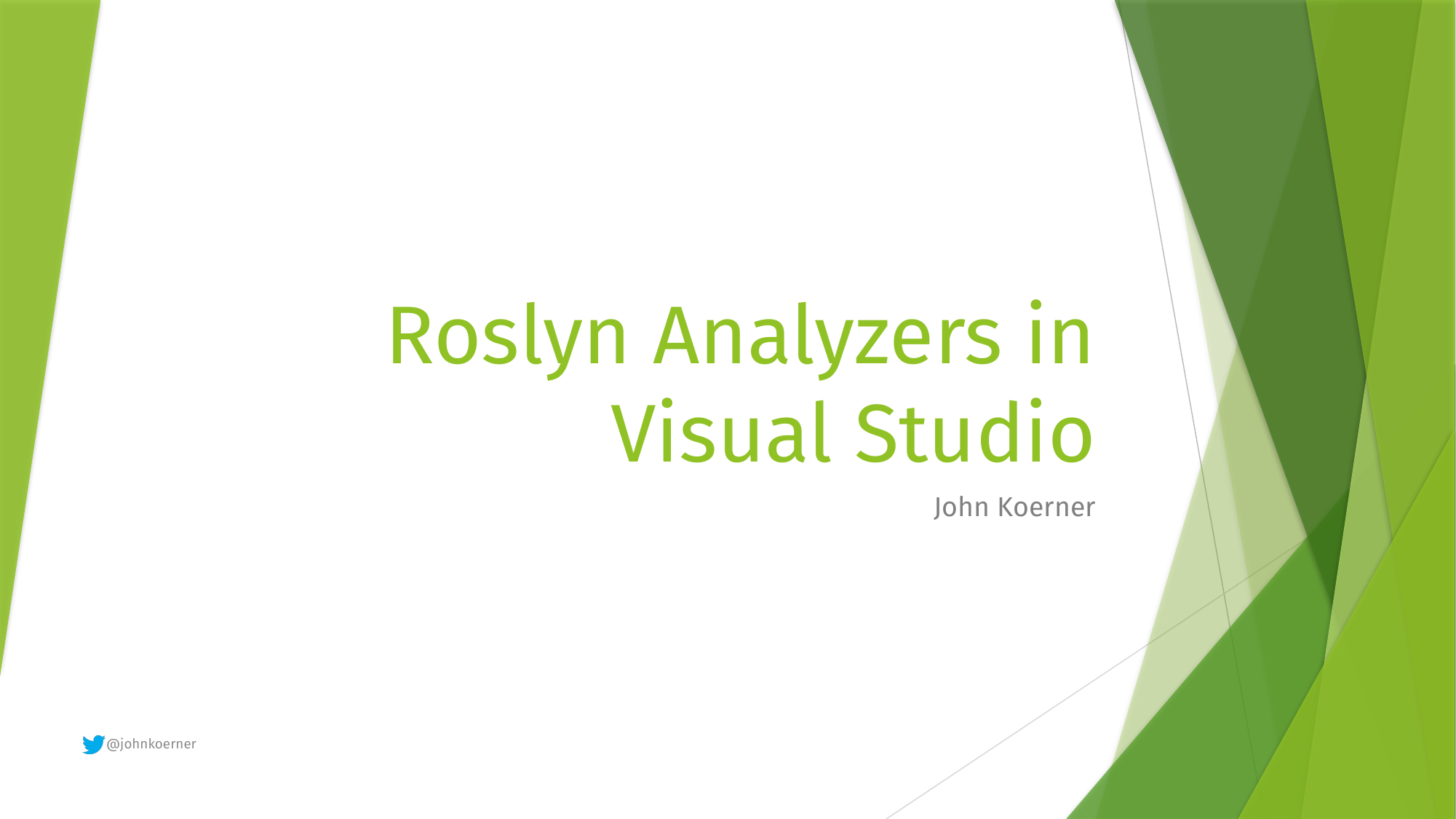

# Roslyn Analyzers in Visual Studio
John Koerner
    @johnkoerner